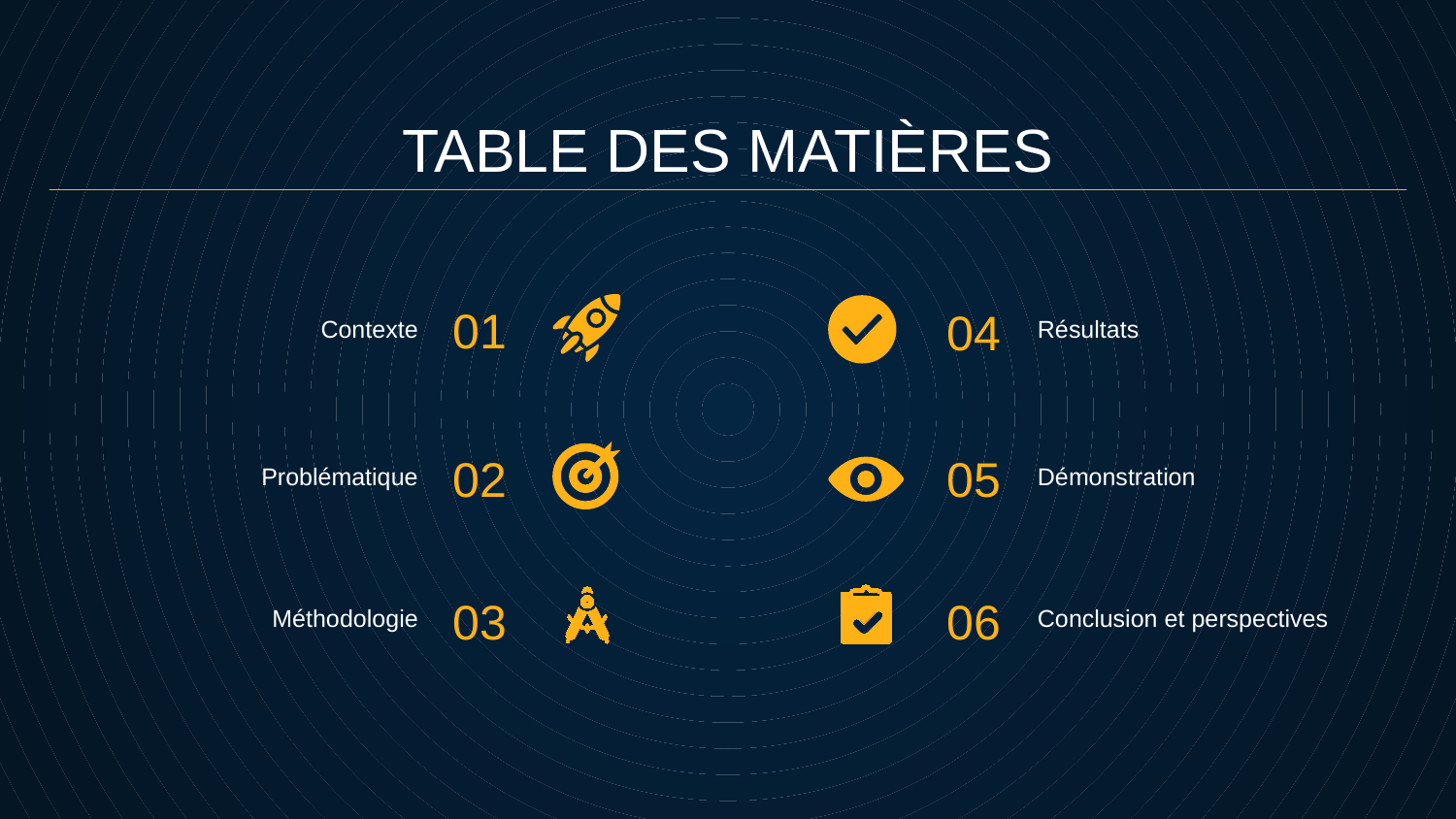

# TABLE DES MATIÈRES
01
04

Contexte
Résultats
05
02

Problématique
Démonstration
06
03

Méthodologie
Conclusion et perspectives